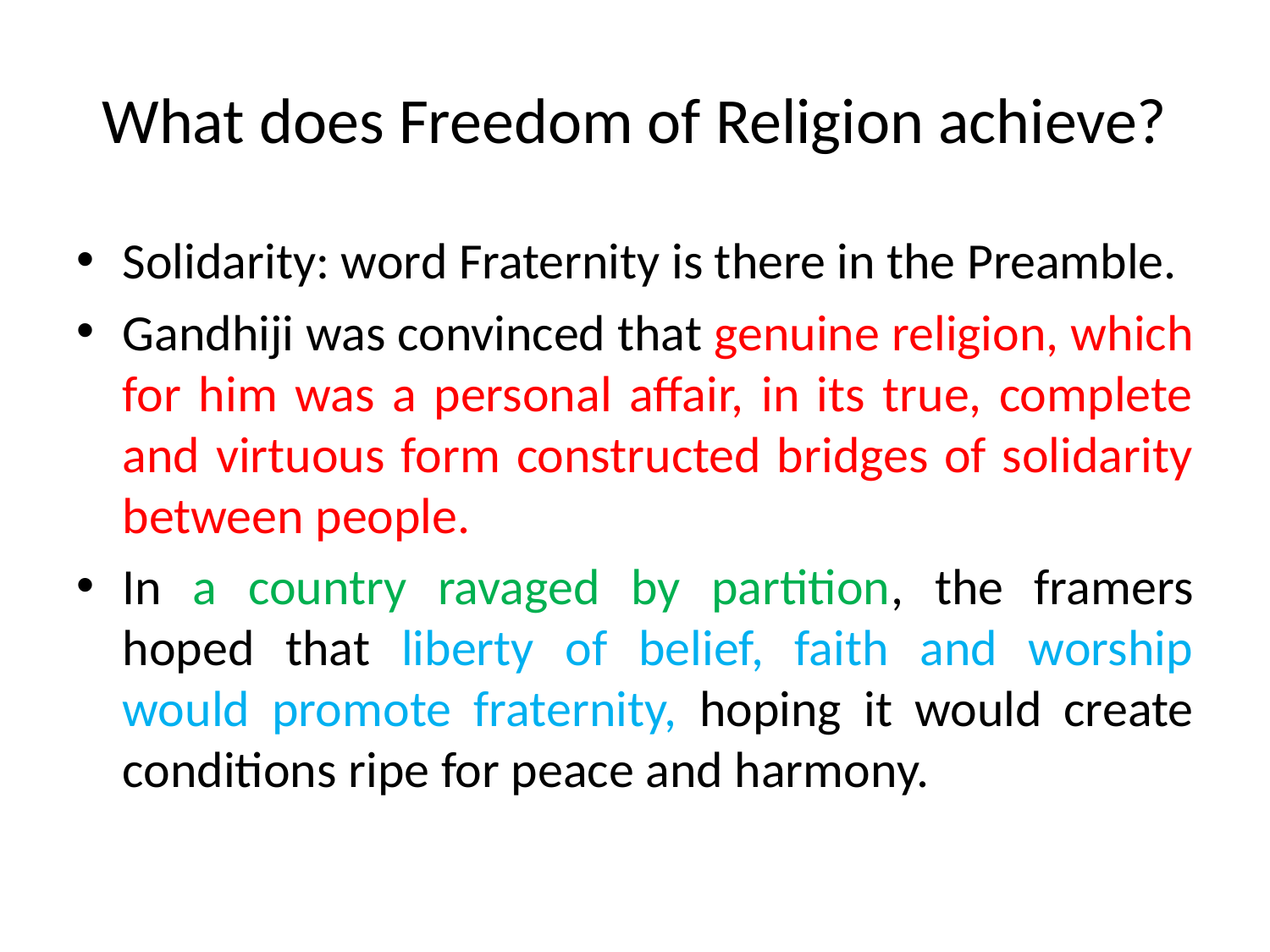

# What does Freedom of Religion achieve?
Solidarity: word Fraternity is there in the Preamble.
Gandhiji was convinced that genuine religion, which for him was a personal affair, in its true, complete and virtuous form constructed bridges of solidarity between people.
In a country ravaged by partition, the framers hoped that liberty of belief, faith and worship would promote fraternity, hoping it would create conditions ripe for peace and harmony.